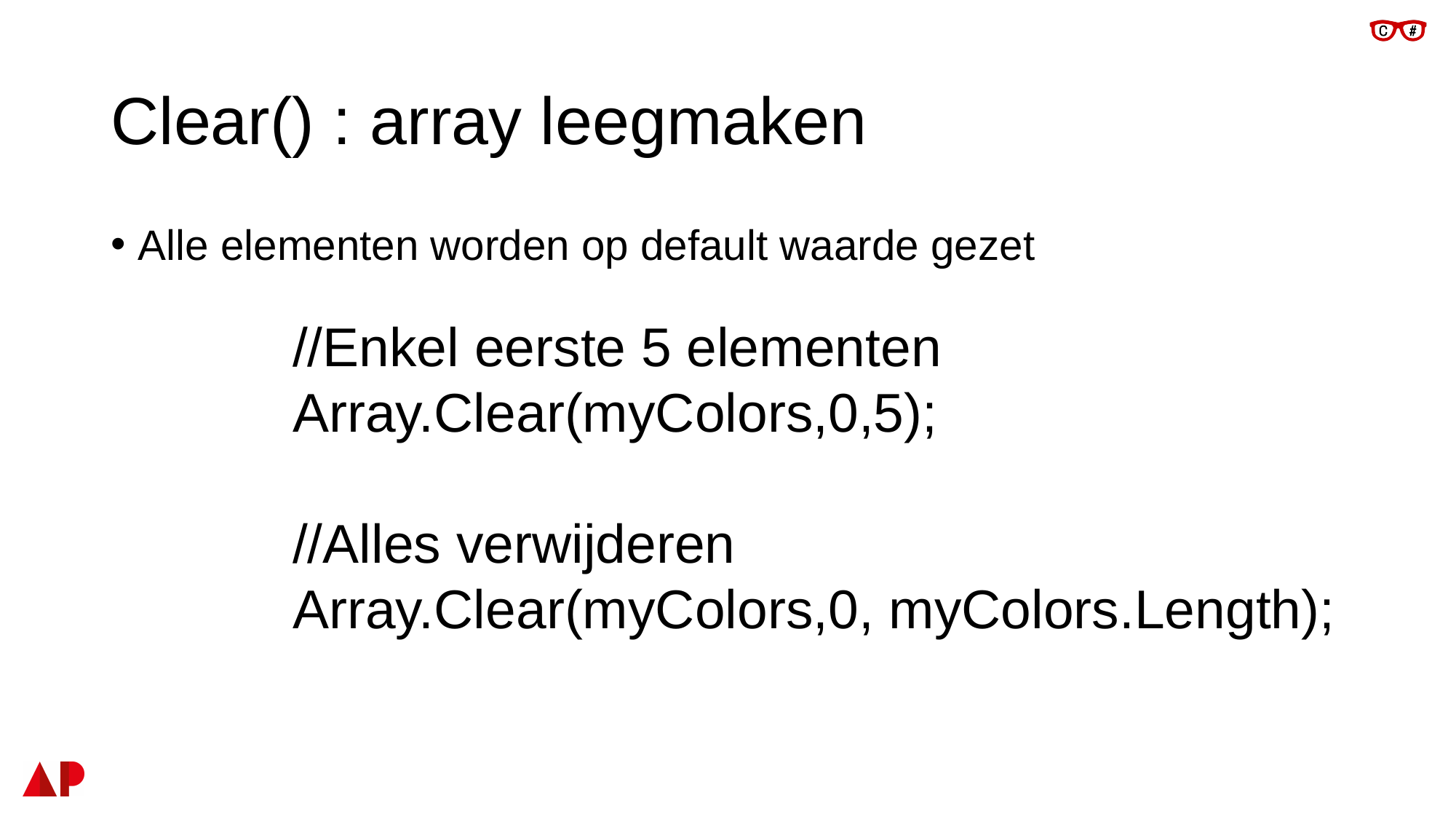

# Clear() : array leegmaken
Alle elementen worden op default waarde gezet
//Enkel eerste 5 elementen
Array.Clear(myColors,0,5);

//Alles verwijderen
Array.Clear(myColors,0, myColors.Length);